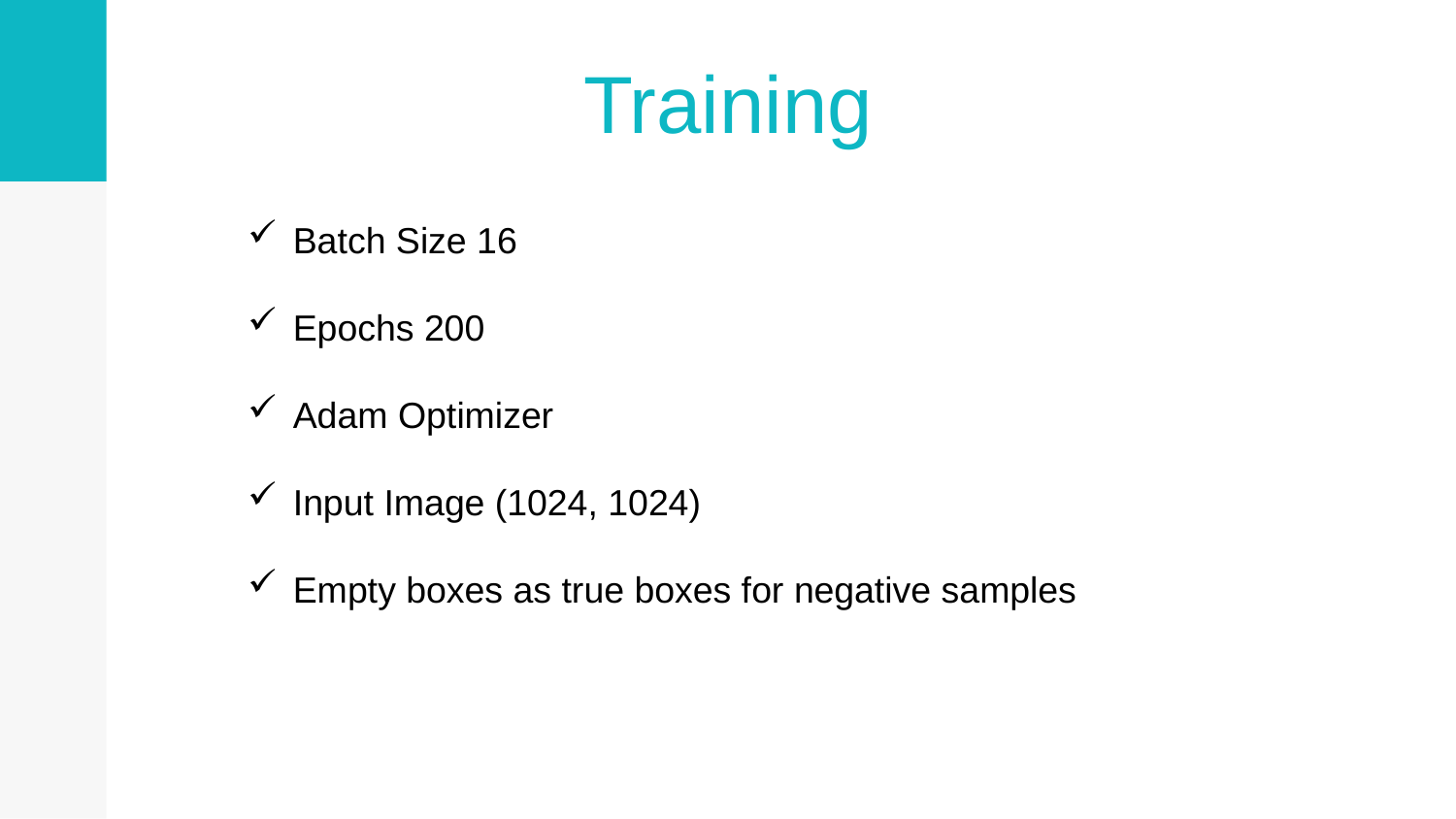

# Training
Batch Size 16

Epochs 200

Adam Optimizer

Input Image (1024, 1024)

Empty boxes as true boxes for negative samples